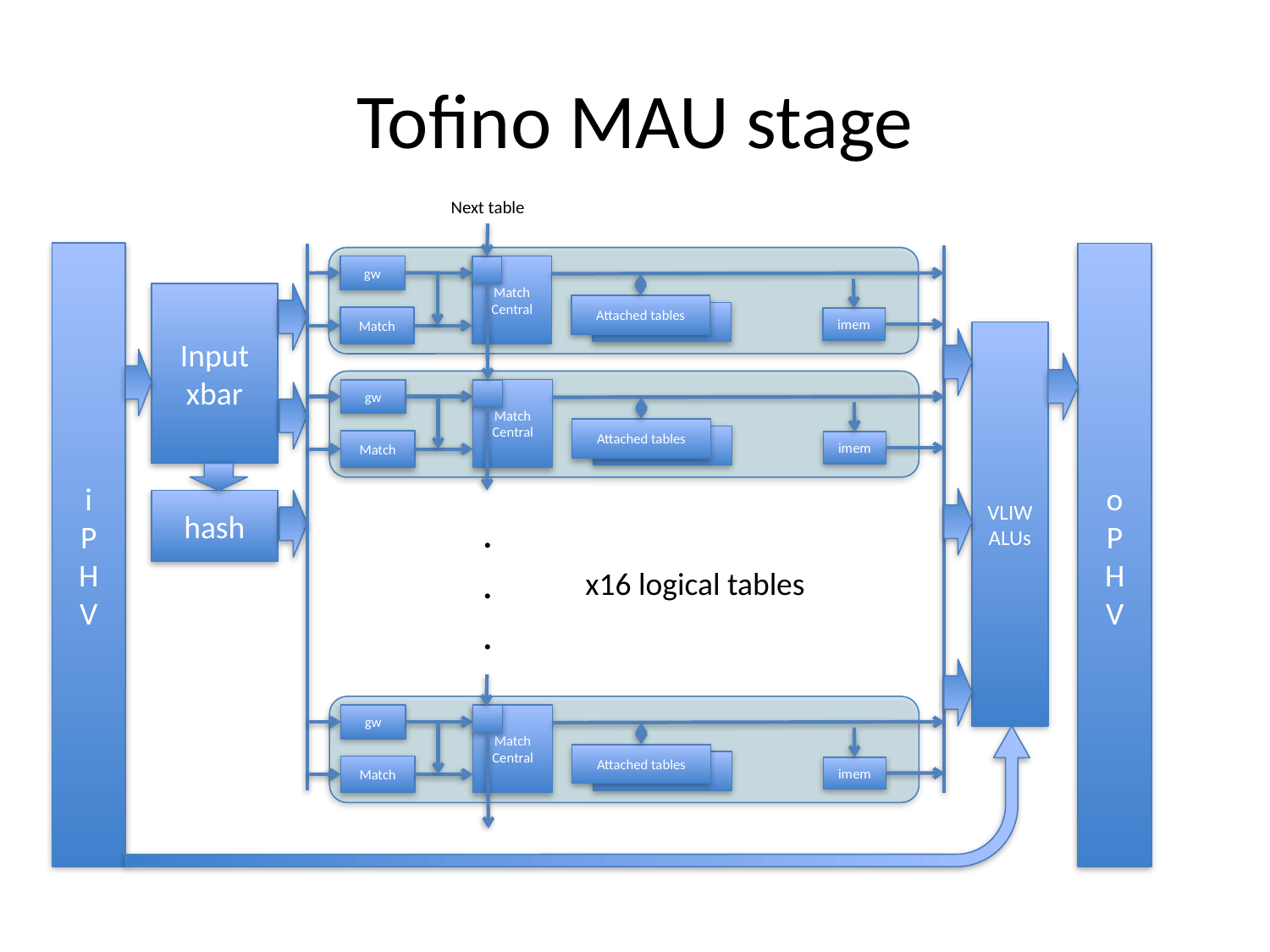

# Tofino MAU stage
Next table
i
P
H
V
o
P
H
V

gw
Match
Central

Input
xbar
Attached tables

Match
imem
VLIW
ALUs

gw
Match
Central

Attached tables

Match
imem

hash
.
.
.
x16 logical tables

gw
Match
Central

Attached tables

Match
imem